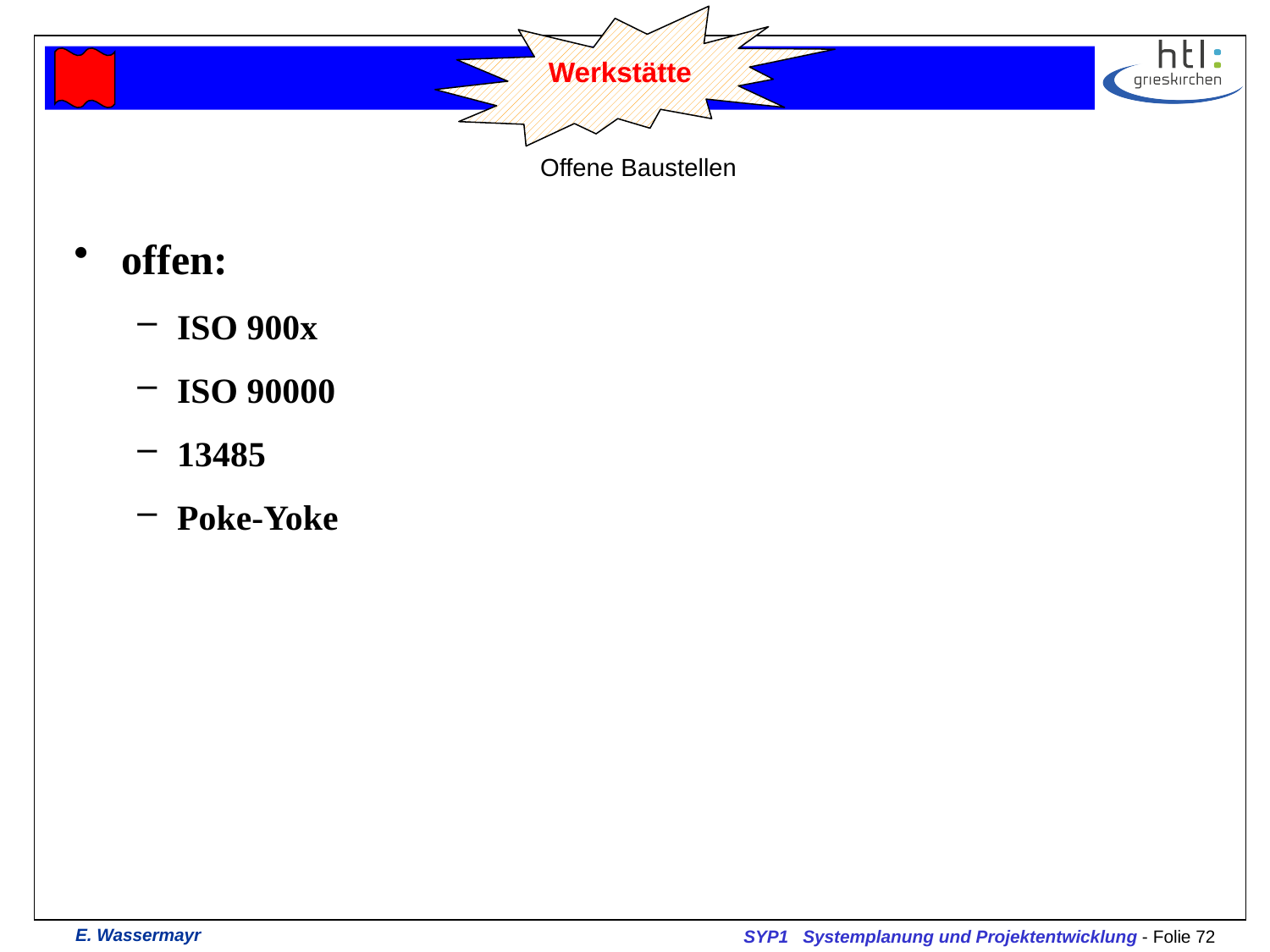

Werkstätte

# Offene Baustellen

offen:
ISO 900x
ISO 90000
13485
Poke-Yoke